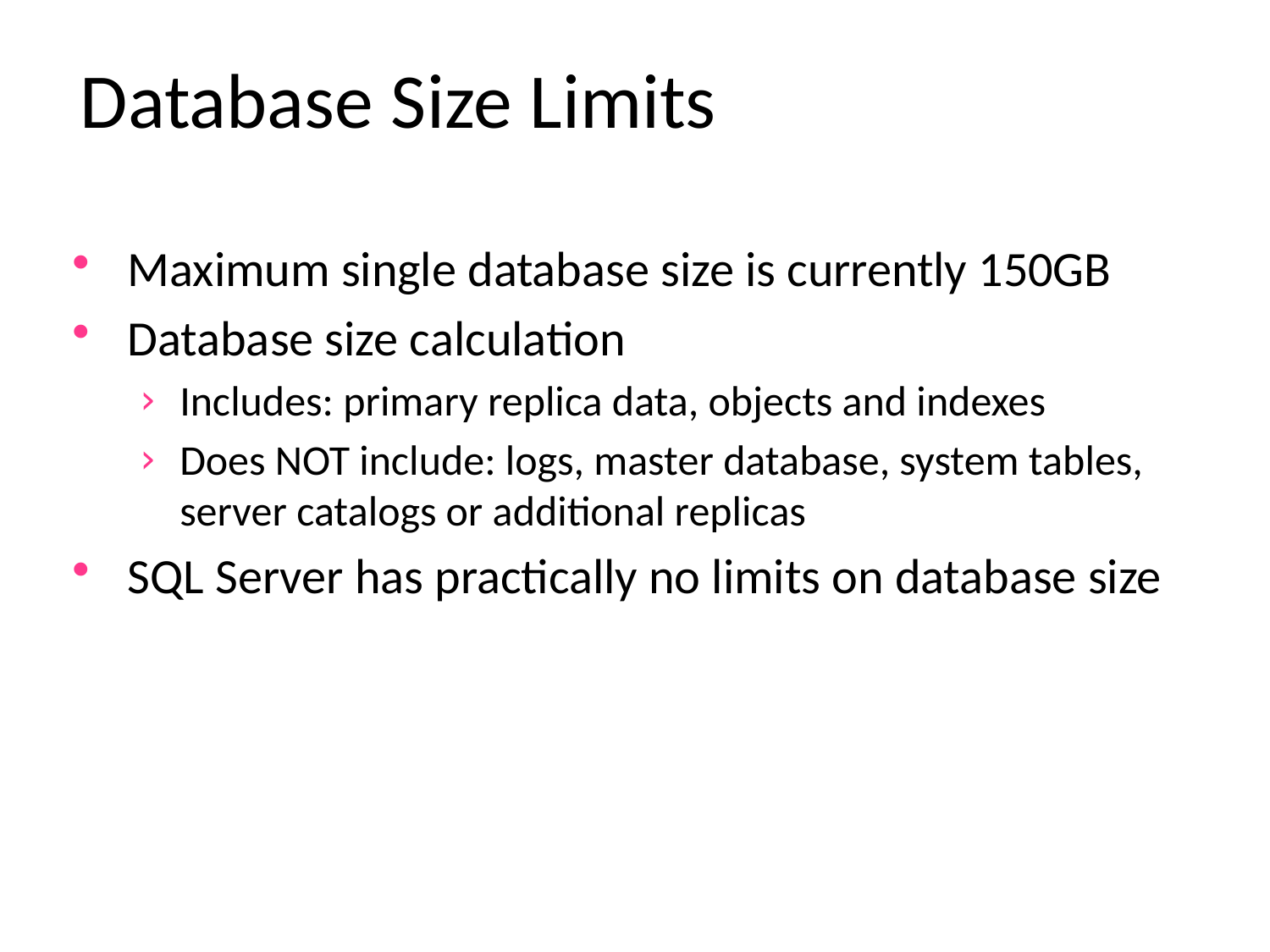

# Database Size Limits
Maximum single database size is currently 150GB
Database size calculation
Includes: primary replica data, objects and indexes
Does NOT include: logs, master database, system tables, server catalogs or additional replicas
SQL Server has practically no limits on database size